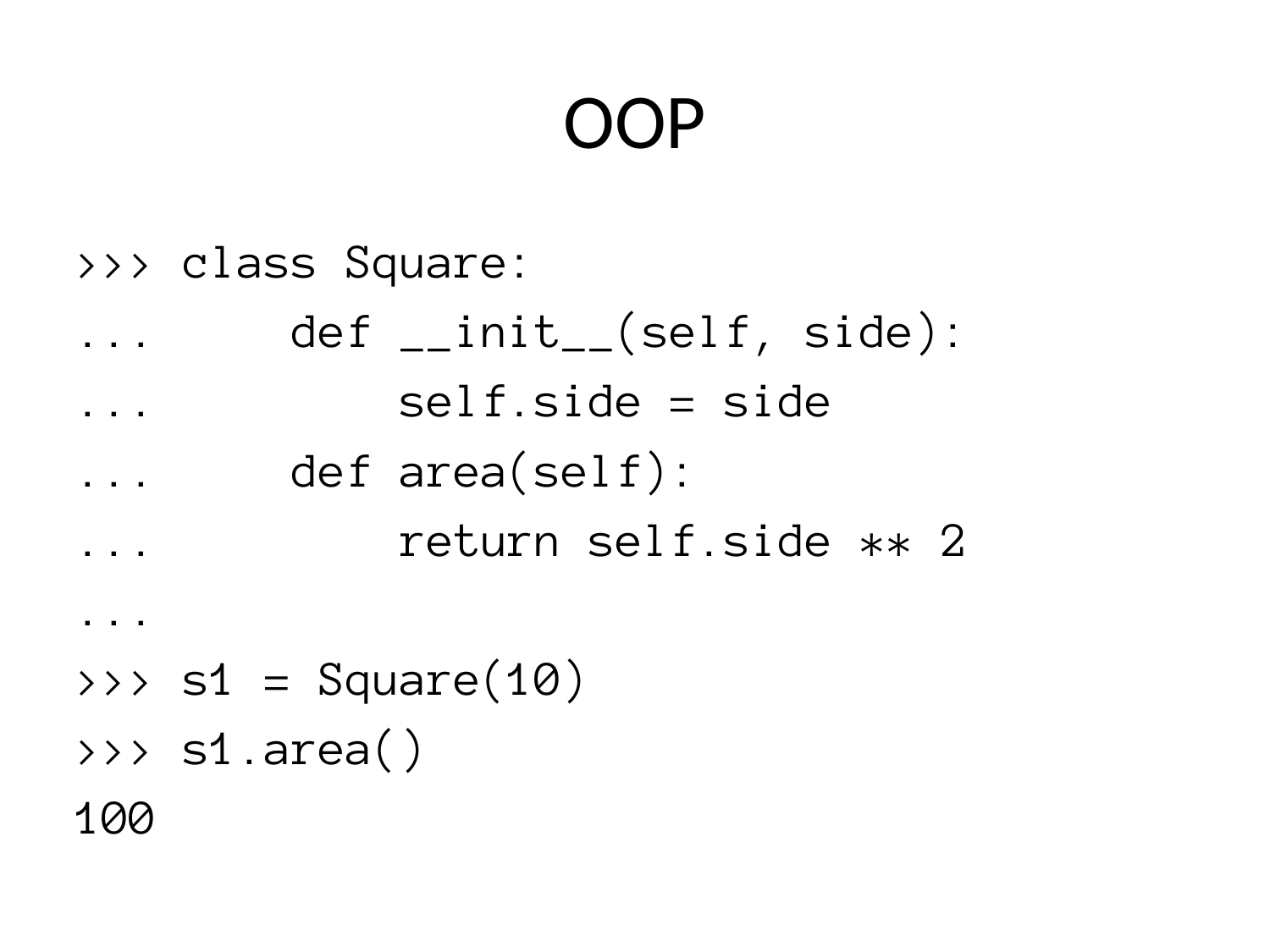

# OOP
>>> class Square:
...     def __init__(self, side):
...         self.side = side
...     def area(self):
...         return self.side ** 2
...
>>> s1 = Square(10)
>>> s1.area()
100